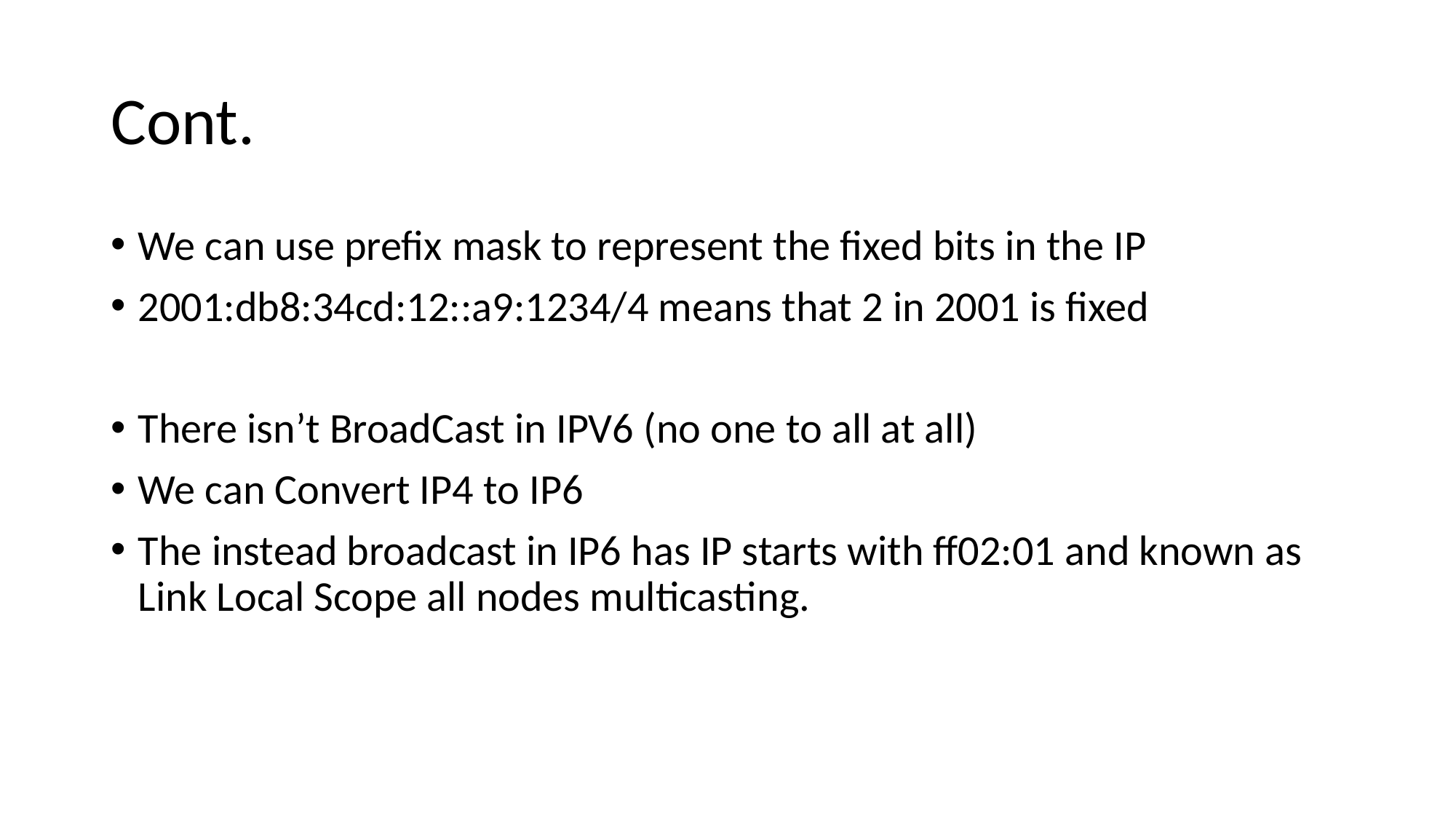

# Cont.
We can use prefix mask to represent the fixed bits in the IP
2001:db8:34cd:12::a9:1234/4 means that 2 in 2001 is fixed

There isn’t BroadCast in IPV6 (no one to all at all)
We can Convert IP4 to IP6
The instead broadcast in IP6 has IP starts with ff02:01 and known as Link Local Scope all nodes multicasting.